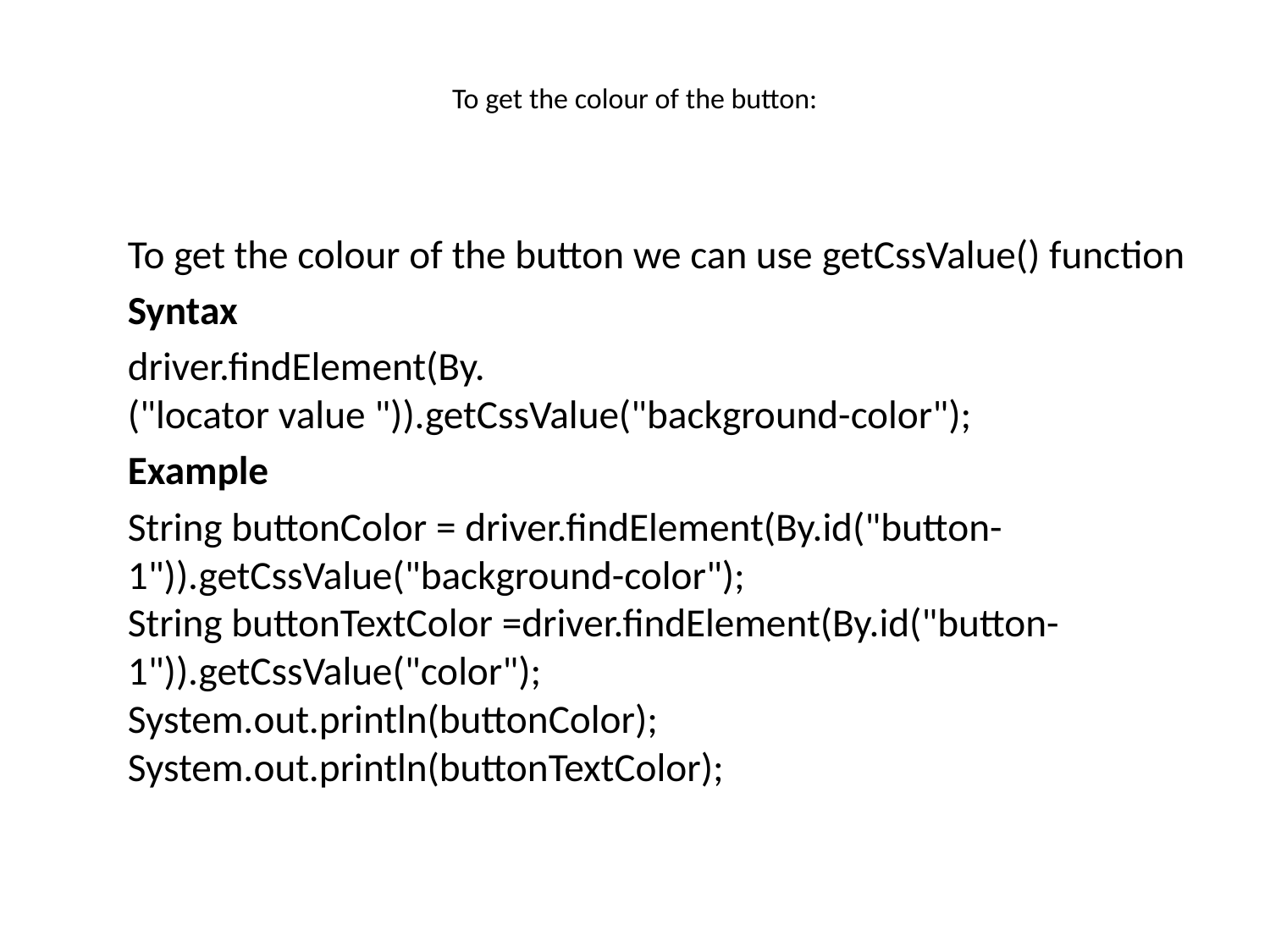

# To get the colour of the button:
To get the colour of the button we can use getCssValue() function
Syntax
driver.findElement(By.("locator value ")).getCssValue("background-color");
Example
String buttonColor = driver.findElement(By.id("button-1")).getCssValue("background-color");
String buttonTextColor =driver.findElement(By.id("button-1")).getCssValue("color");
System.out.println(buttonColor);
System.out.println(buttonTextColor);